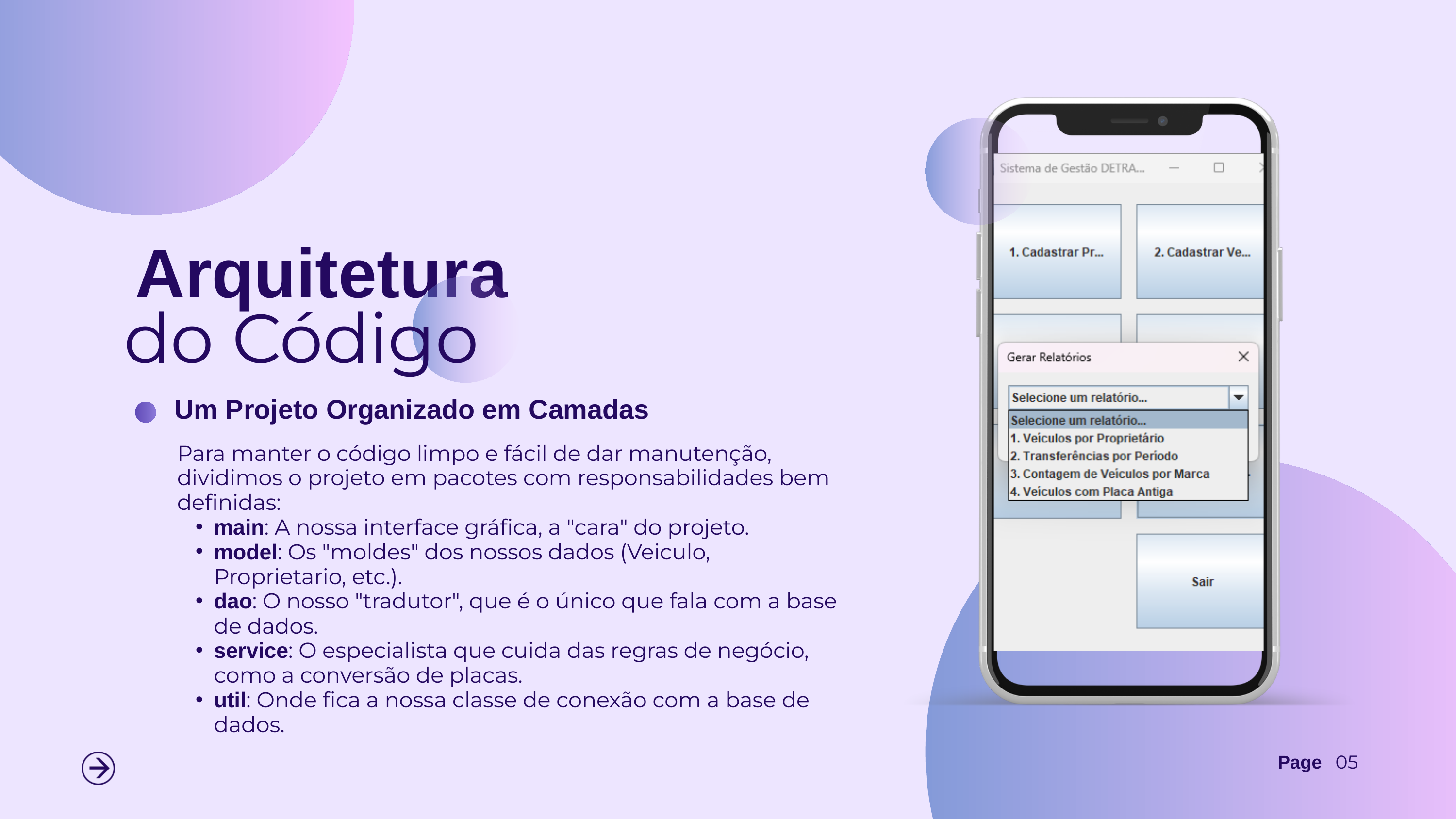

Arquitetura

do Código

Um Projeto Organizado em Camadas
Para manter o código limpo e fácil de dar manutenção, dividimos o projeto em pacotes com responsabilidades bem definidas:
main: A nossa interface gráfica, a "cara" do projeto.
model: Os "moldes" dos nossos dados (Veiculo, Proprietario, etc.).
dao: O nosso "tradutor", que é o único que fala com a base de dados.
service: O especialista que cuida das regras de negócio, como a conversão de placas.
util: Onde fica a nossa classe de conexão com a base de dados.

Page
05